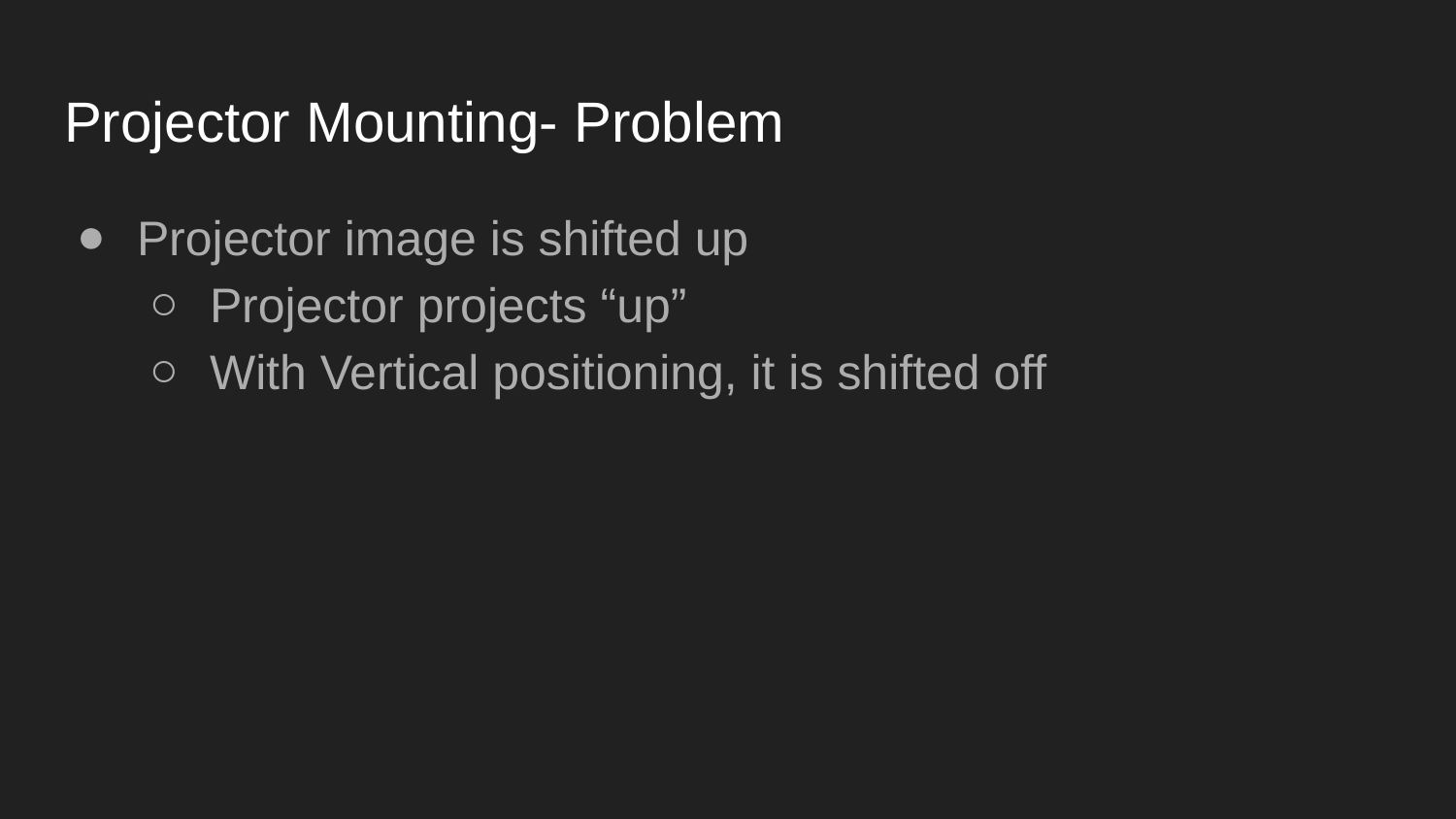

# Projector Mounting- Problem
Projector image is shifted up
Projector projects “up”
With Vertical positioning, it is shifted off